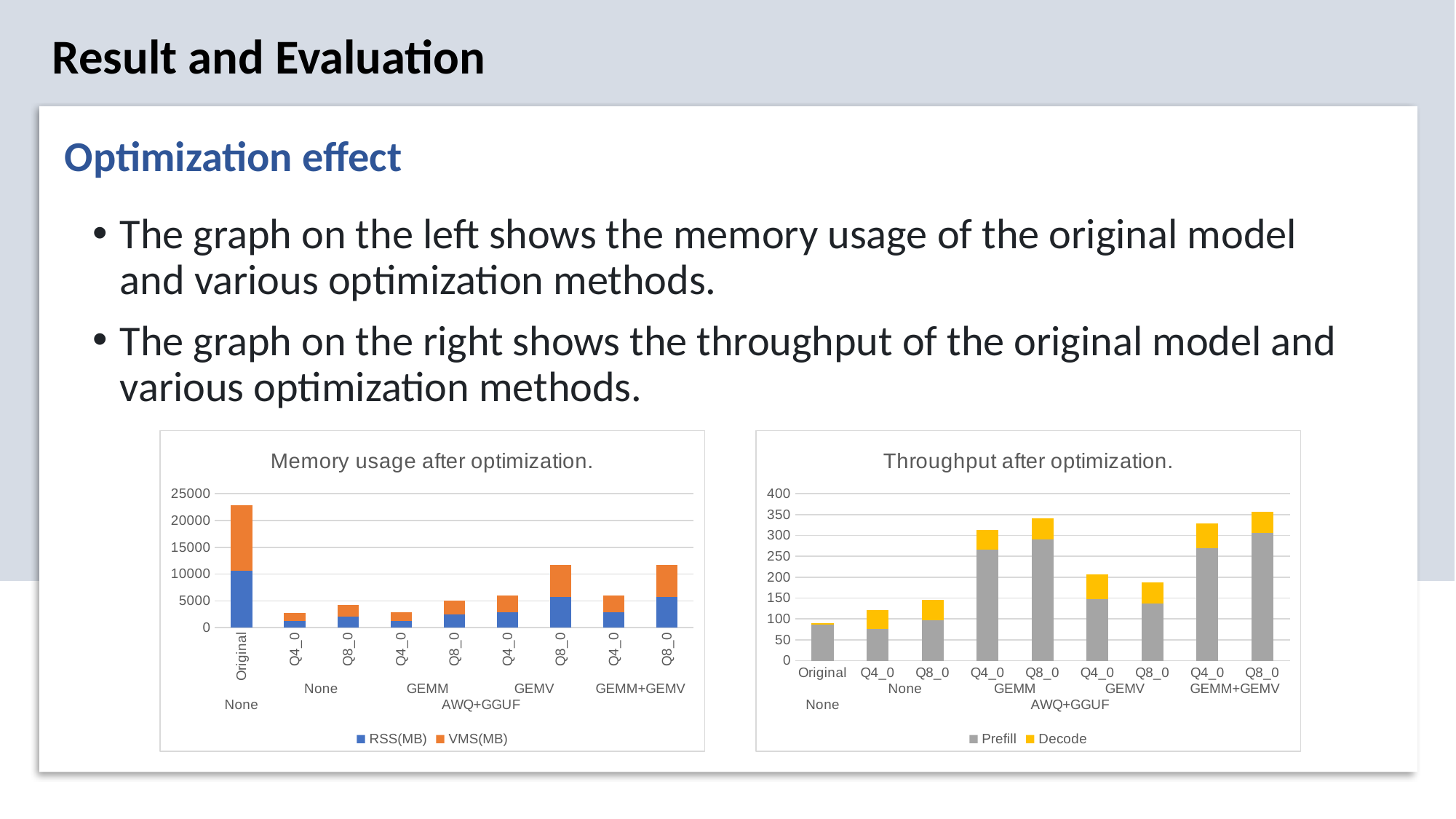

Result and Evaluation
Optimization effect
The graph on the left shows the memory usage of the original model and various optimization methods.
The graph on the right shows the throughput of the original model and various optimization methods.

### Chart: Memory usage after optimization.

| Category | RSS(MB) | VMS(MB) |
|---|---|---|
| Original | 10627.37 | 12228.18 |
| Q4_0 | 1269.03 | 1418.42 |
| Q8_0 | 2068.29 | 2217.67 |
| Q4_0 | 1306.87 | 1558.56 |
| Q8_0 | 2469.66 | 2628.53 |
| Q4_0 | 2908.44 | 3059.24 |
| Q8_0 | 5793.04 | 5943.84 |
| Q4_0 | 2913.04 | 3063.84 |
| Q8_0 | 5792.89 | 5943.84 |

### Chart: Throughput after optimization.

| Category | Prefill | Decode |
|---|---|---|
| Original | 86.37 | 3.75 |
| Q4_0 | 76.2 | 45.2 |
| Q8_0 | 97.33 | 48.56 |
| Q4_0 | 265.45 | 47.63 |
| Q8_0 | 289.86 | 50.96 |
| Q4_0 | 147.42 | 59.69 |
| Q8_0 | 136.18 | 50.98 |
| Q4_0 | 269.52 | 59.93 |
| Q8_0 | 306.7 | 49.91 |
15